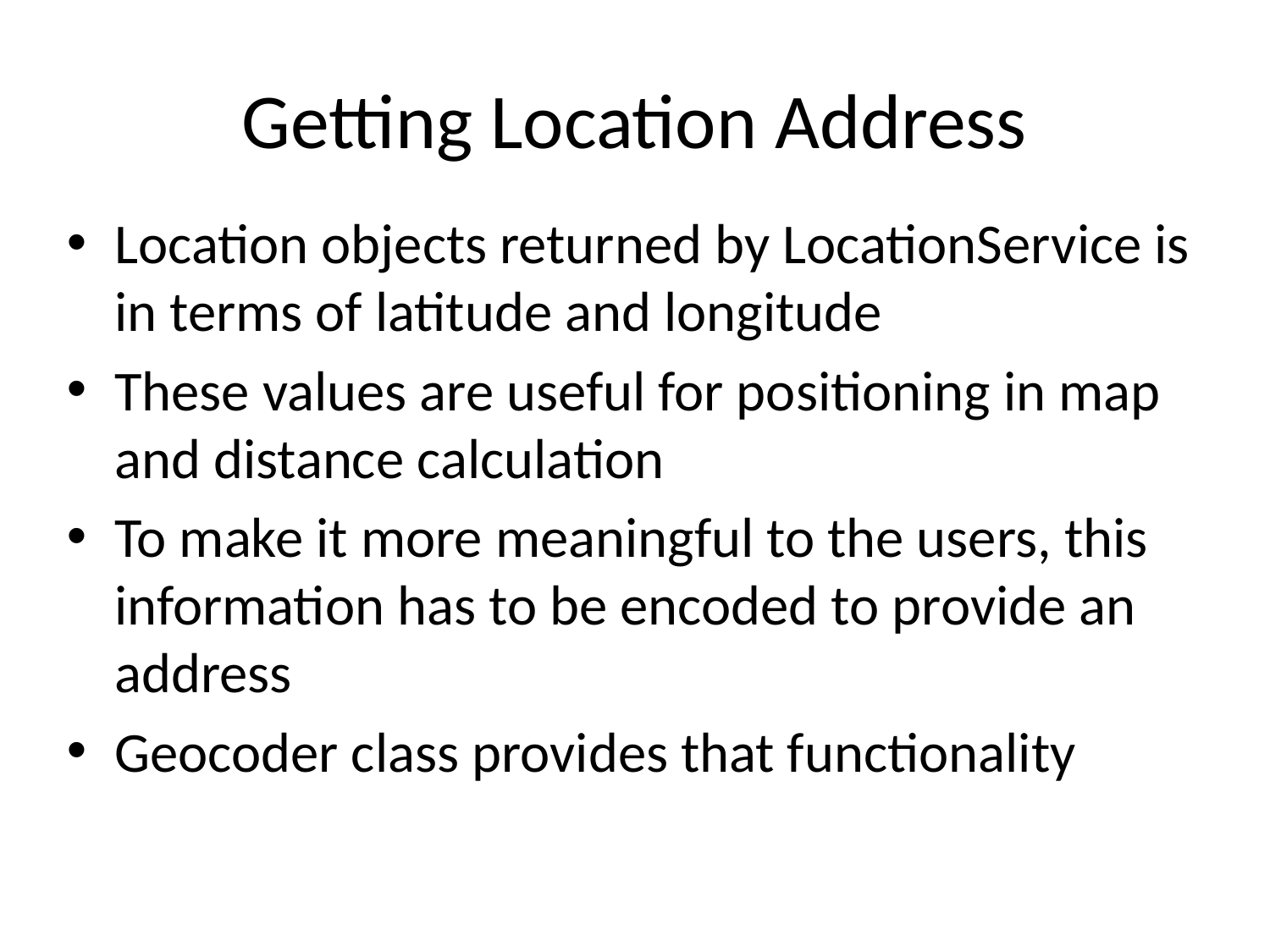

# Getting Location Address
Location objects returned by LocationService is in terms of latitude and longitude
These values are useful for positioning in map and distance calculation
To make it more meaningful to the users, this information has to be encoded to provide an address
Geocoder class provides that functionality